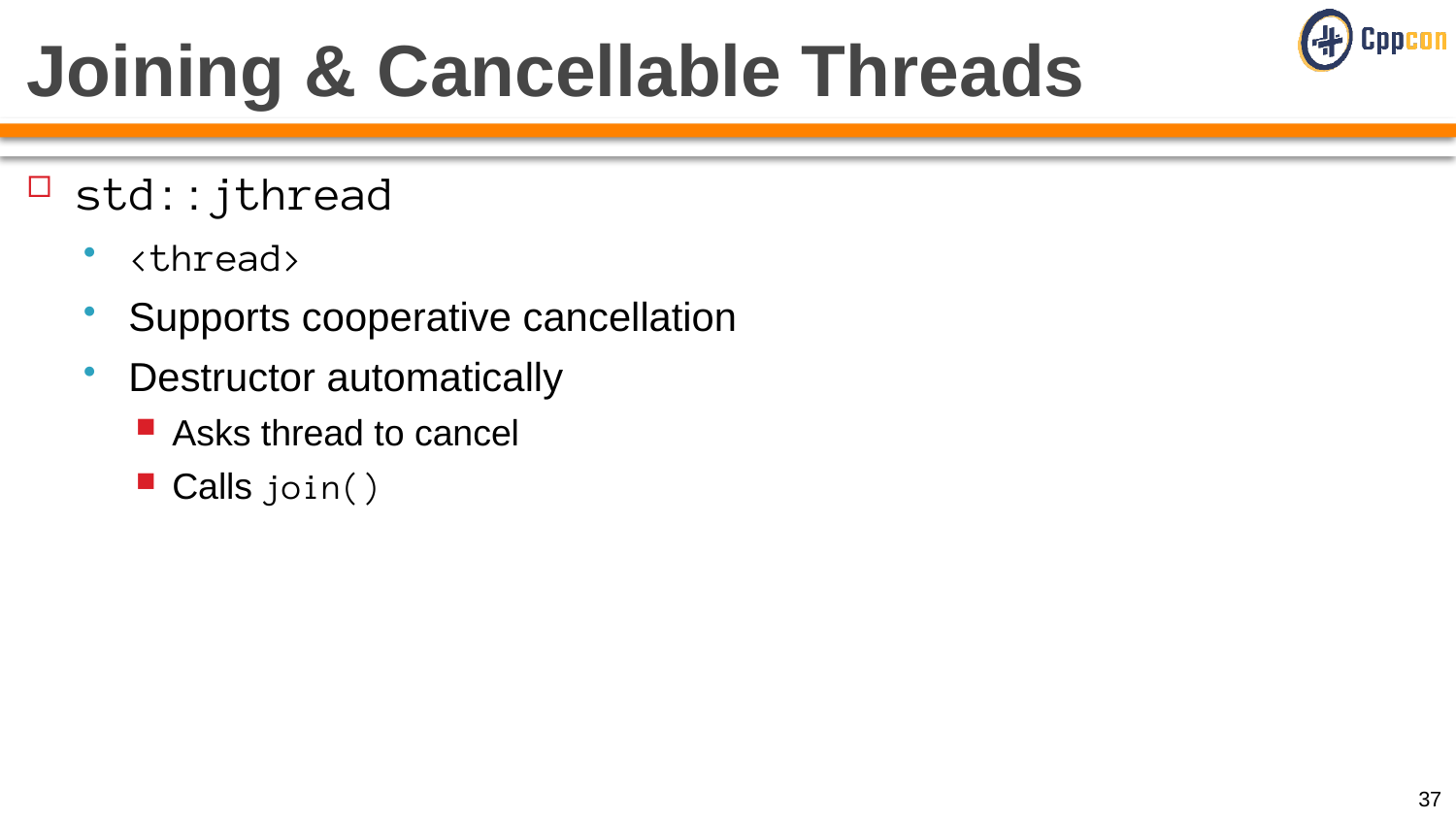

# Joining & Cancellable Threads
std::jthread
<thread>
Supports cooperative cancellation
Destructor automatically
Asks thread to cancel
Calls join()